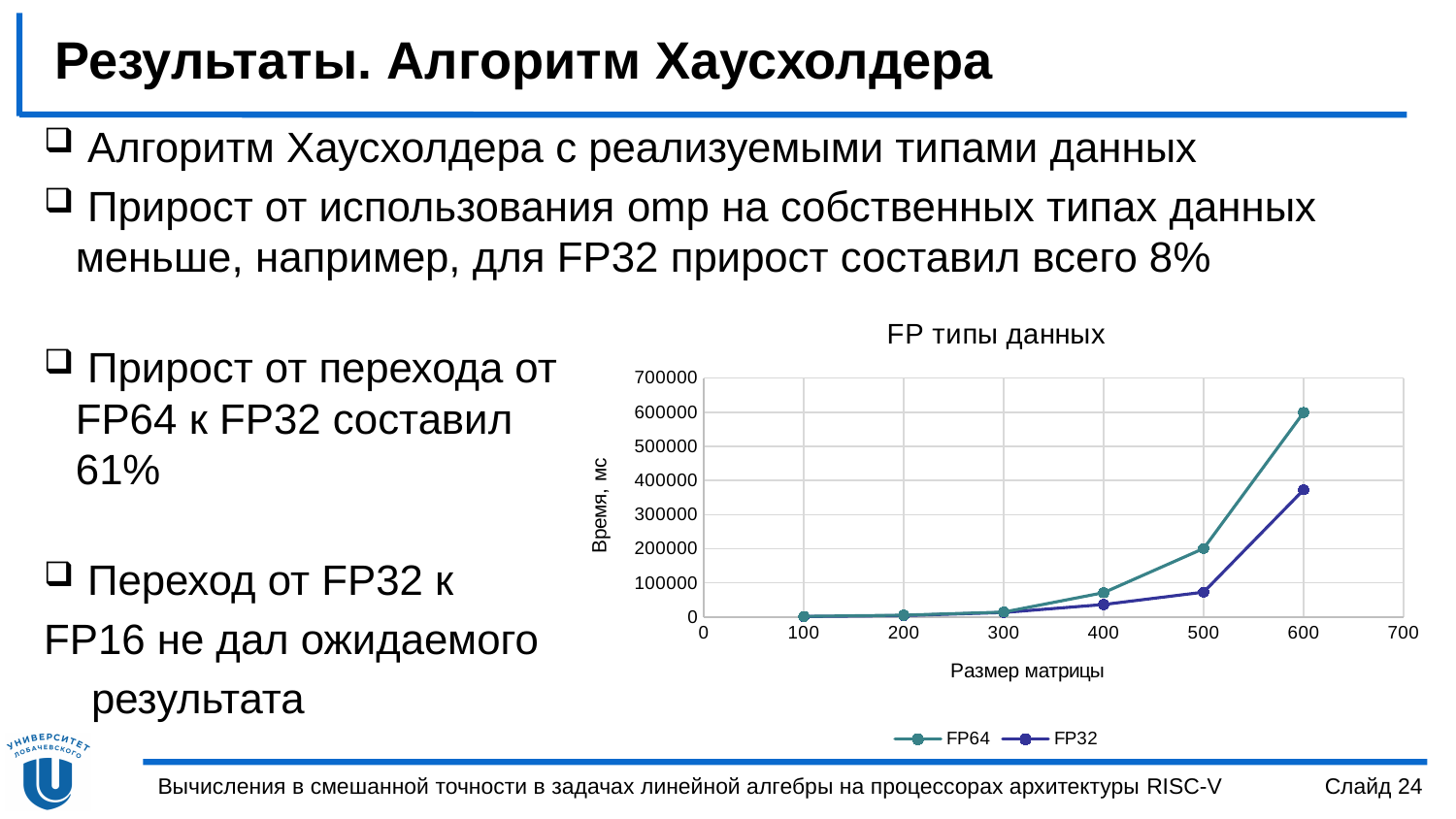

# Результаты. Алгоритм Хаусхолдера
 Алгоритм Хаусхолдера с реализуемыми типами данных
 Прирост от использования omp на собственных типах данных меньше, например, для FP32 прирост составил всего 8%
 Прирост от перехода от
FP64 к FP32 составил
61%
 Переход от FP32 к
FP16 не дал ожидаемого
    результата

### Chart: FP типы данных

| Category | FP64 | FP32 |
|---|---|---|
Вычисления в смешанной точности в задачах линейной алгебры на процессорах архитектуры RISC-V
Слайд 24